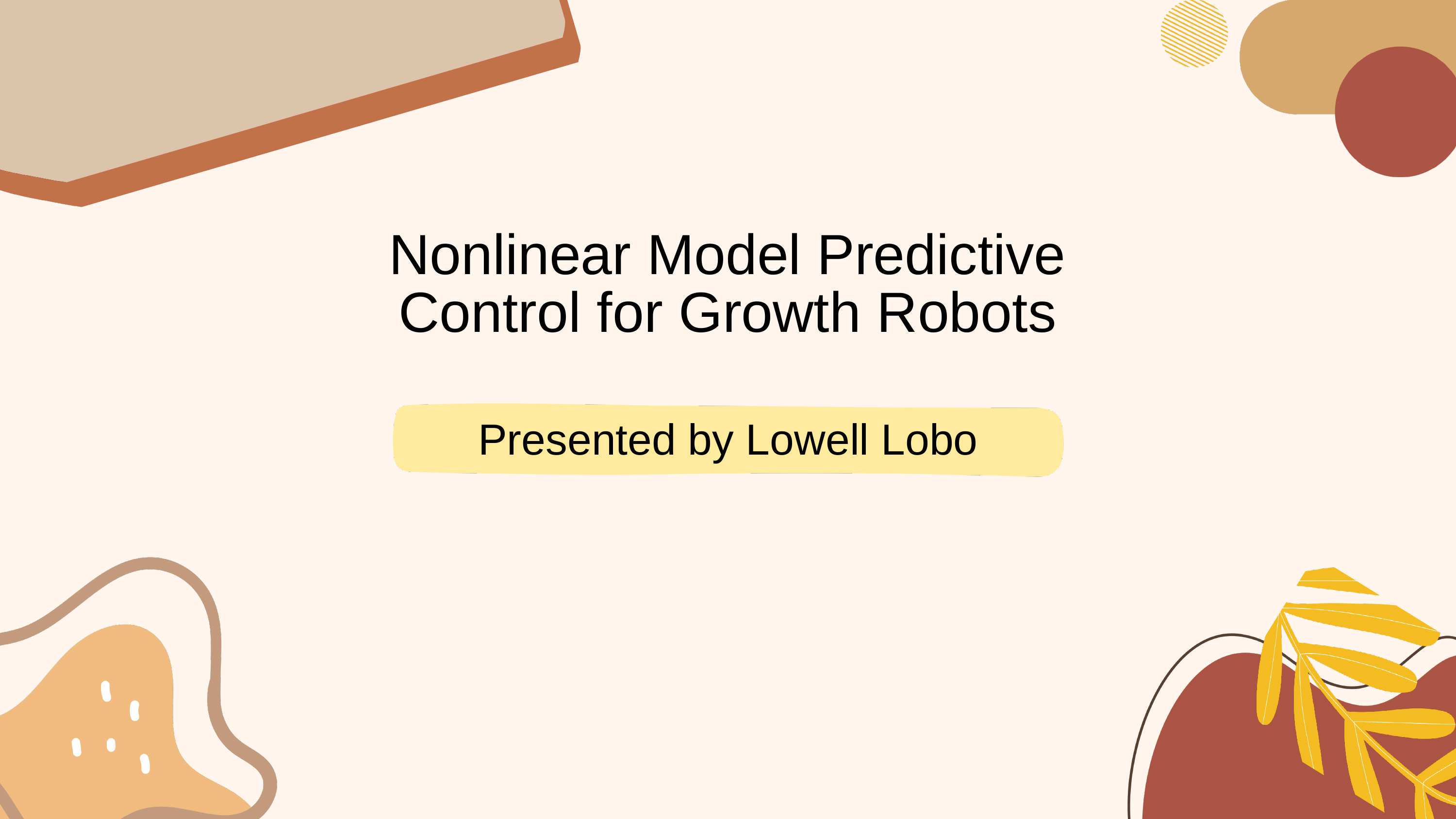

Nonlinear Model Predictive Control for Growth Robots

Presented by Lowell Lobo